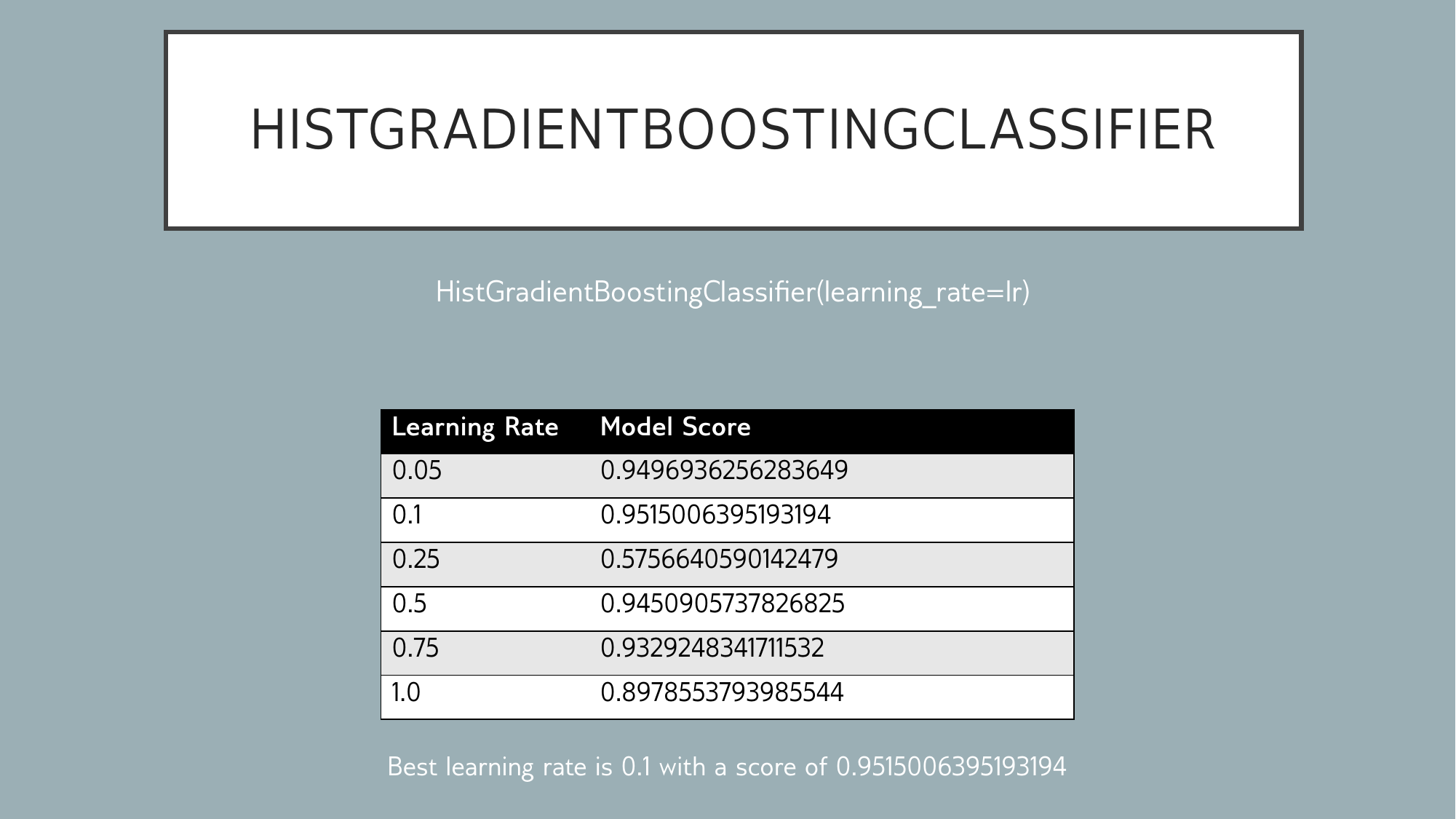

# HistGradientBoostingClassifier
HistGradientBoostingClassifier(learning_rate=lr)
| Learning Rate | Model Score |
| --- | --- |
| 0.05 | 0.9496936256283649 |
| 0.1 | 0.9515006395193194 |
| 0.25 | 0.5756640590142479 |
| 0.5 | 0.9450905737826825 |
| 0.75 | 0.9329248341711532 |
| 1.0 | 0.8978553793985544 |
Best learning rate is 0.1 with a score of 0.9515006395193194